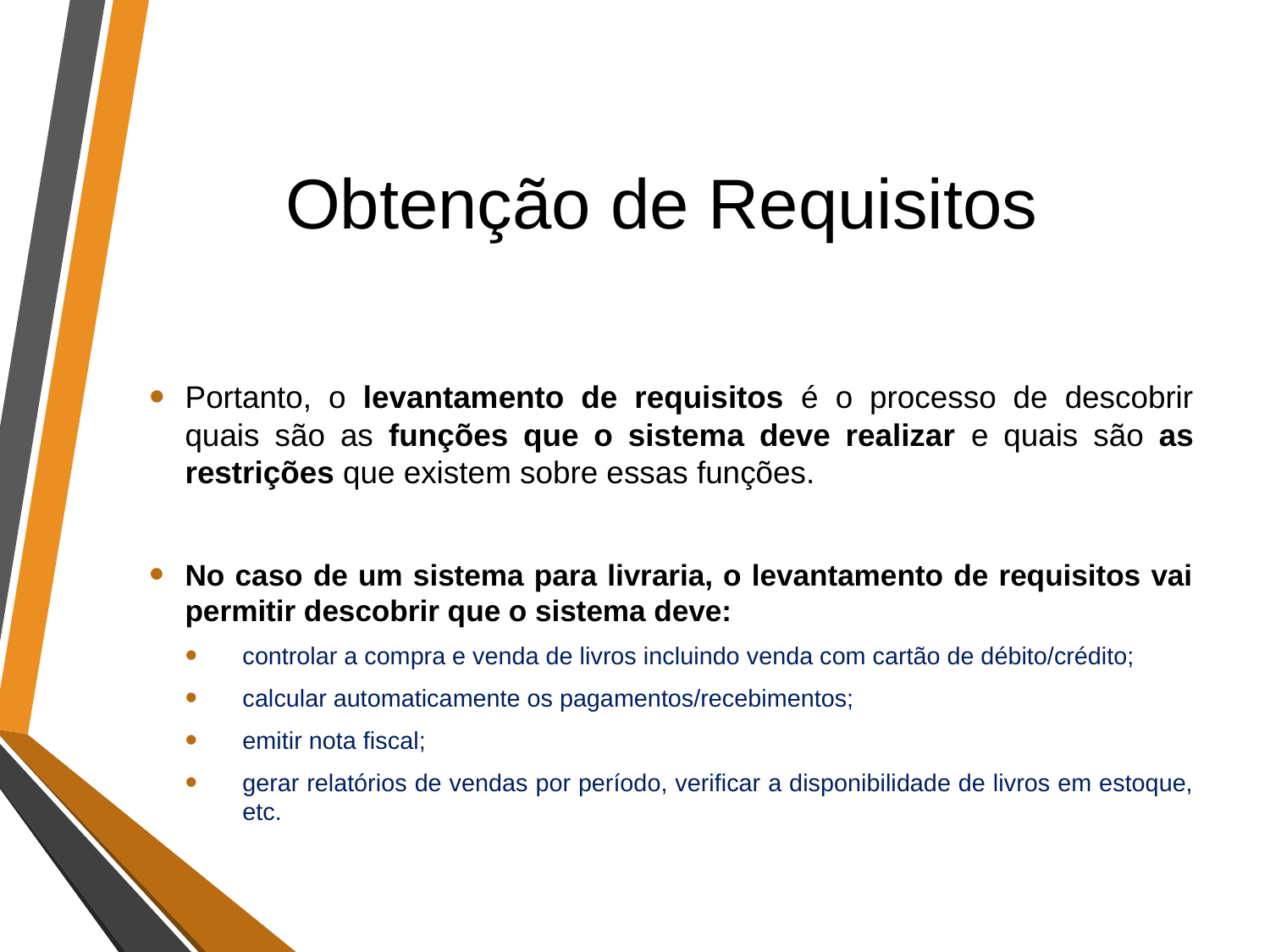

# Obtenção de Requisitos
Portanto, o levantamento de requisitos é o processo de descobrir quais são as funções que o sistema deve realizar e quais são as restrições que existem sobre essas funções.

No caso de um sistema para livraria, o levantamento de requisitos vai permitir descobrir que o sistema deve:
controlar a compra e venda de livros incluindo venda com cartão de débito/crédito;
calcular automaticamente os pagamentos/recebimentos;
emitir nota fiscal;
gerar relatórios de vendas por período, verificar a disponibilidade de livros em estoque, etc.